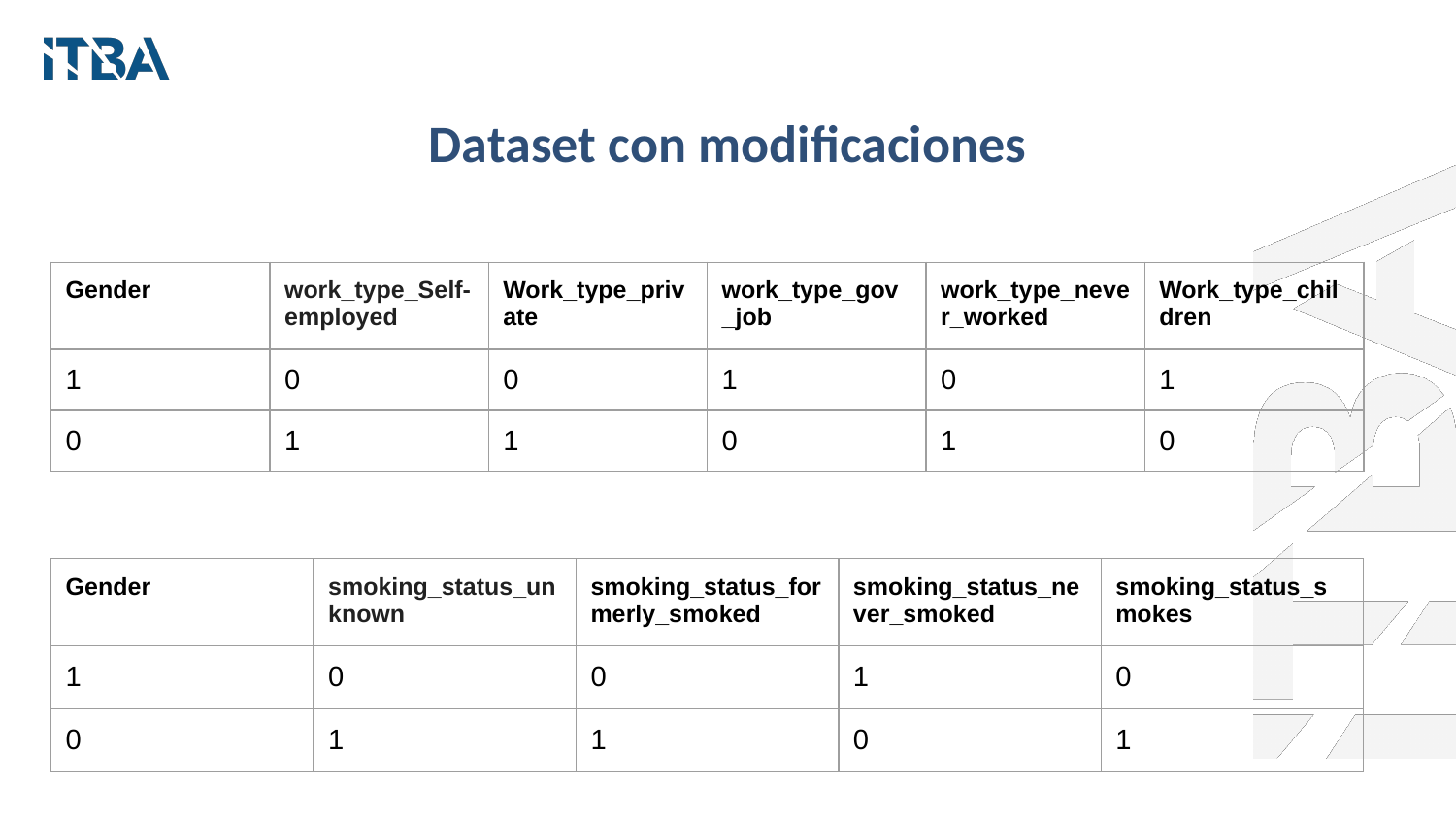

# Dataset con modificaciones
| Gender | work\_type\_Self-employed | Work\_type\_private | work\_type\_gov\_job | work\_type\_never\_worked | Work\_type\_children |
| --- | --- | --- | --- | --- | --- |
| 1 | 0 | 0 | 1 | 0 | 1 |
| 0 | 1 | 1 | 0 | 1 | 0 |
| Gender | smoking\_status\_unknown | smoking\_status\_formerly\_smoked | smoking\_status\_never\_smoked | smoking\_status\_smokes |
| --- | --- | --- | --- | --- |
| 1 | 0 | 0 | 1 | 0 |
| 0 | 1 | 1 | 0 | 1 |